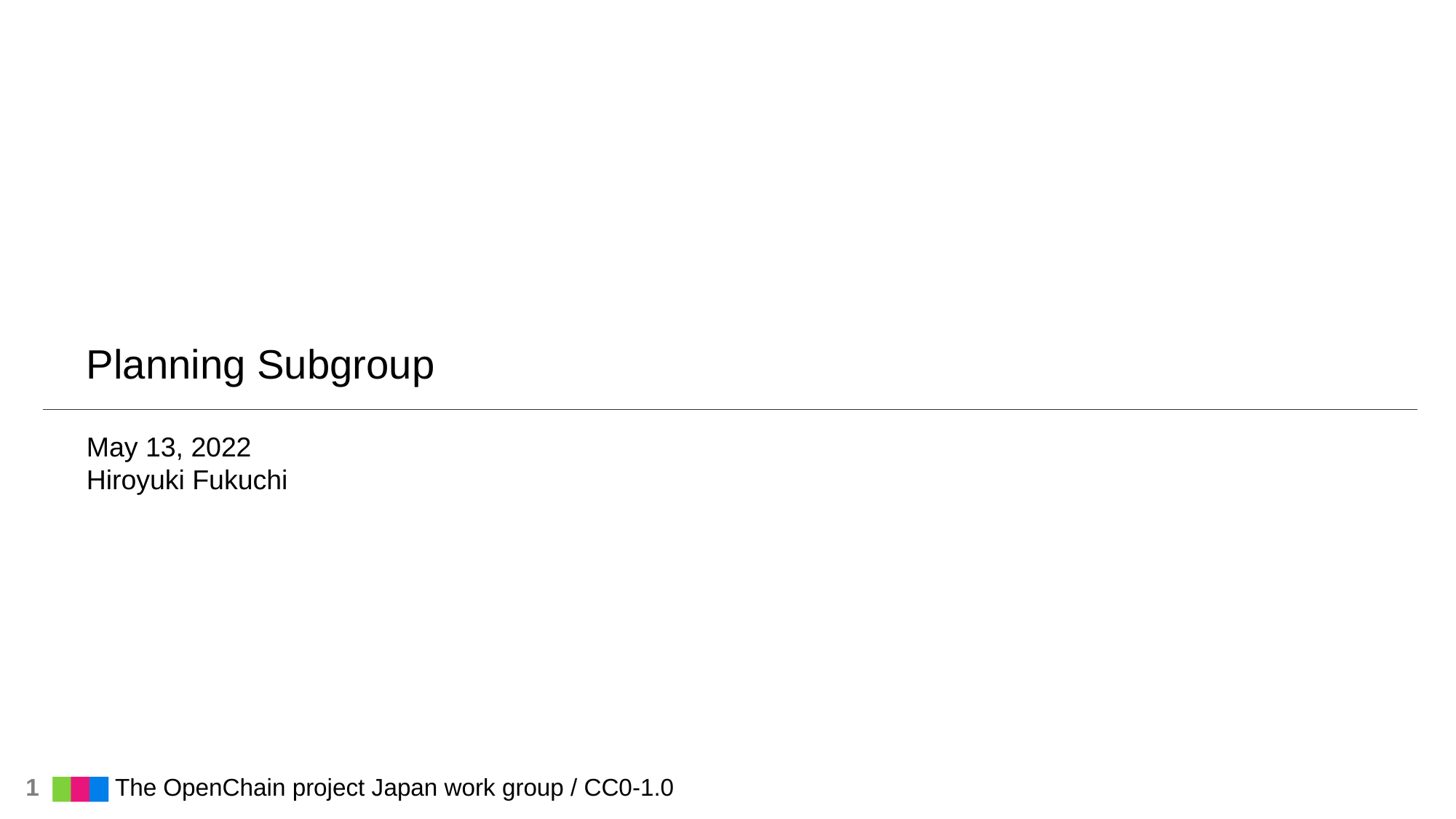

# Planning Subgroup
May 13, 2022
Hiroyuki Fukuchi